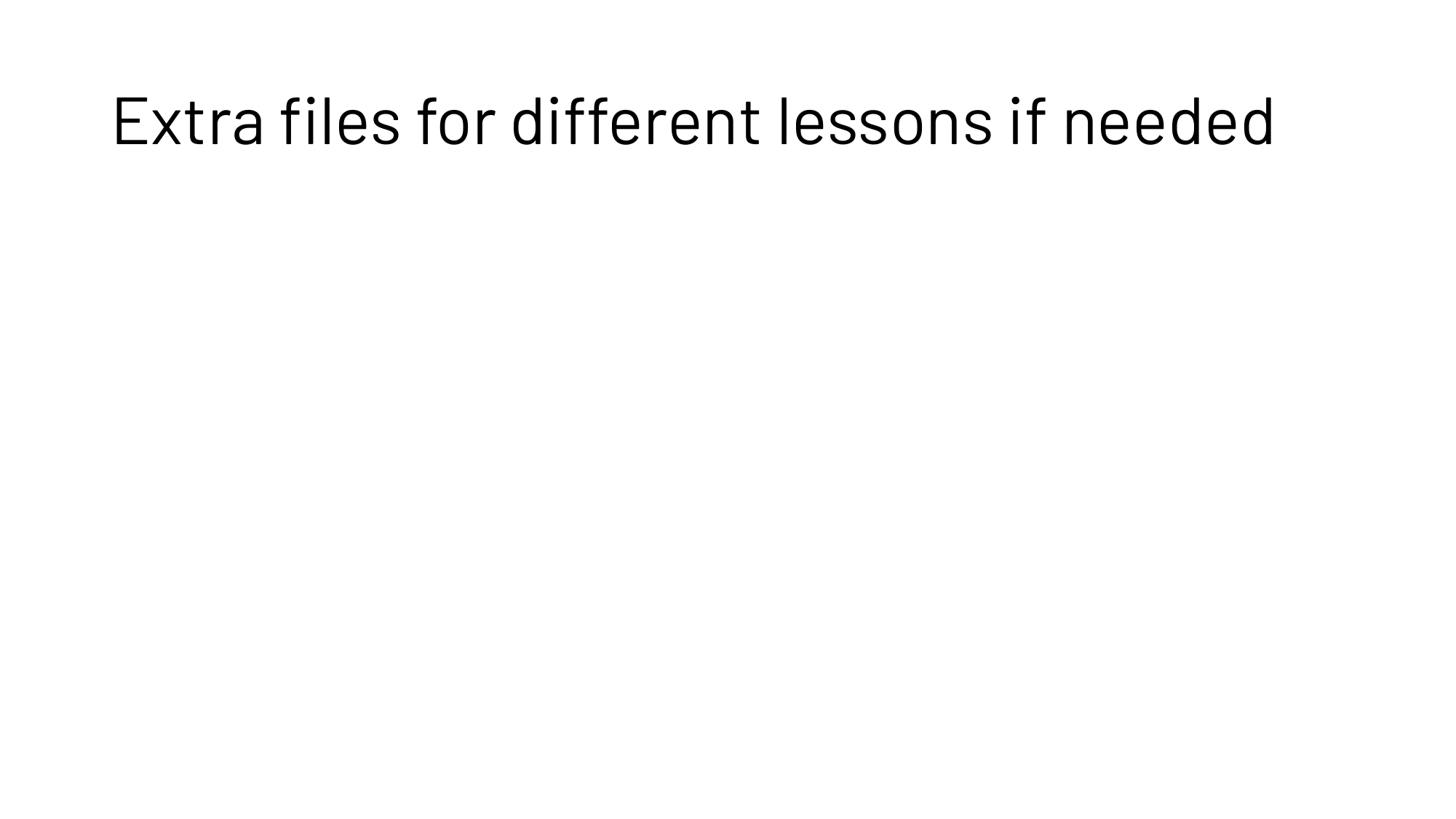

# Extra files for different lessons if needed